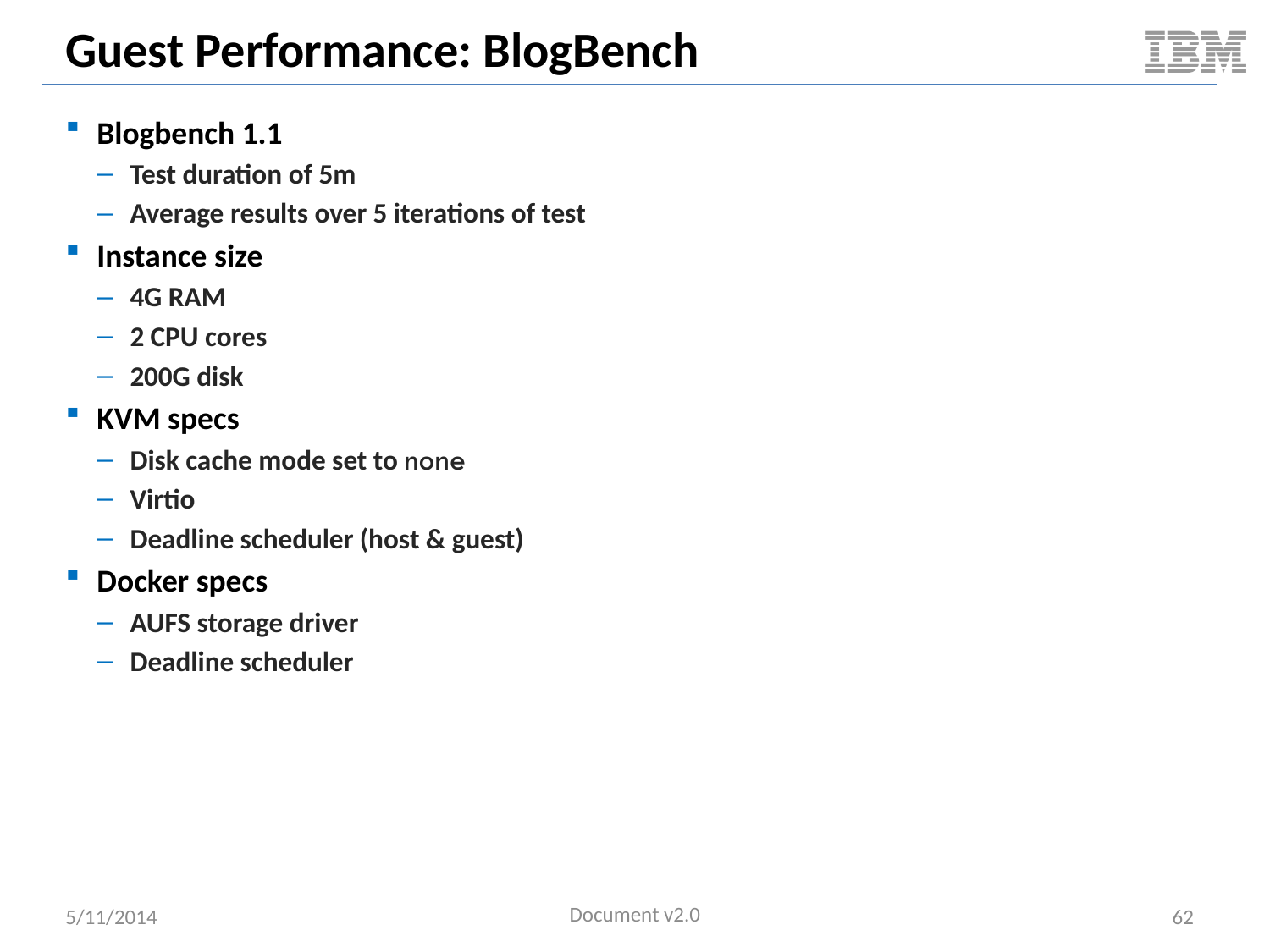

# Guest Performance: BlogBench
Blogbench 1.1
Test duration of 5m
Average results over 5 iterations of test
Instance size
4G RAM
2 CPU cores
200G disk
KVM specs
Disk cache mode set to none
Virtio
Deadline scheduler (host & guest)
Docker specs
AUFS storage driver
Deadline scheduler
Document v2.0
5/11/2014
62